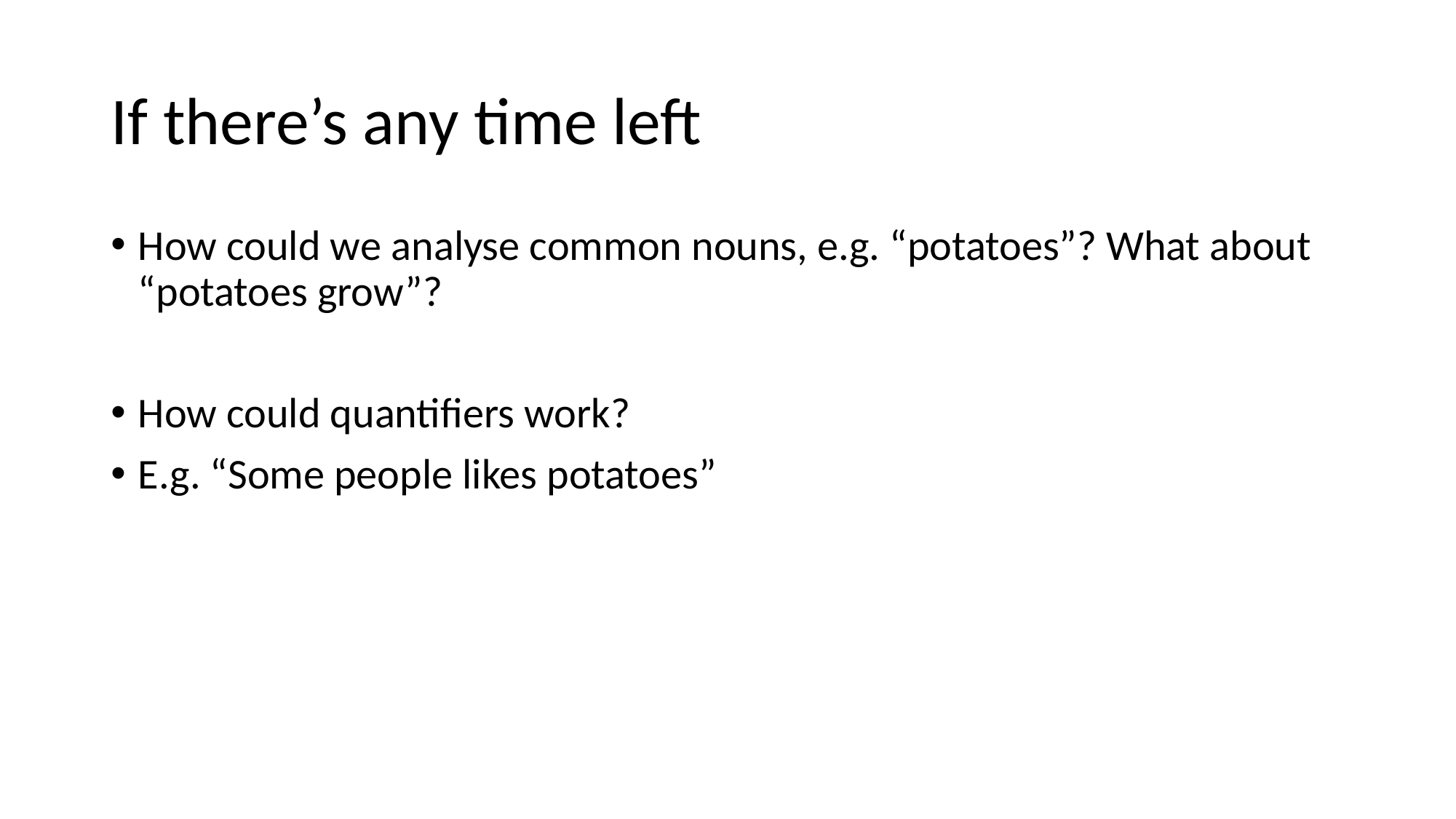

# If there’s any time left
How could we analyse common nouns, e.g. “potatoes”? What about “potatoes grow”?

How could quantifiers work?
E.g. “Some people likes potatoes”